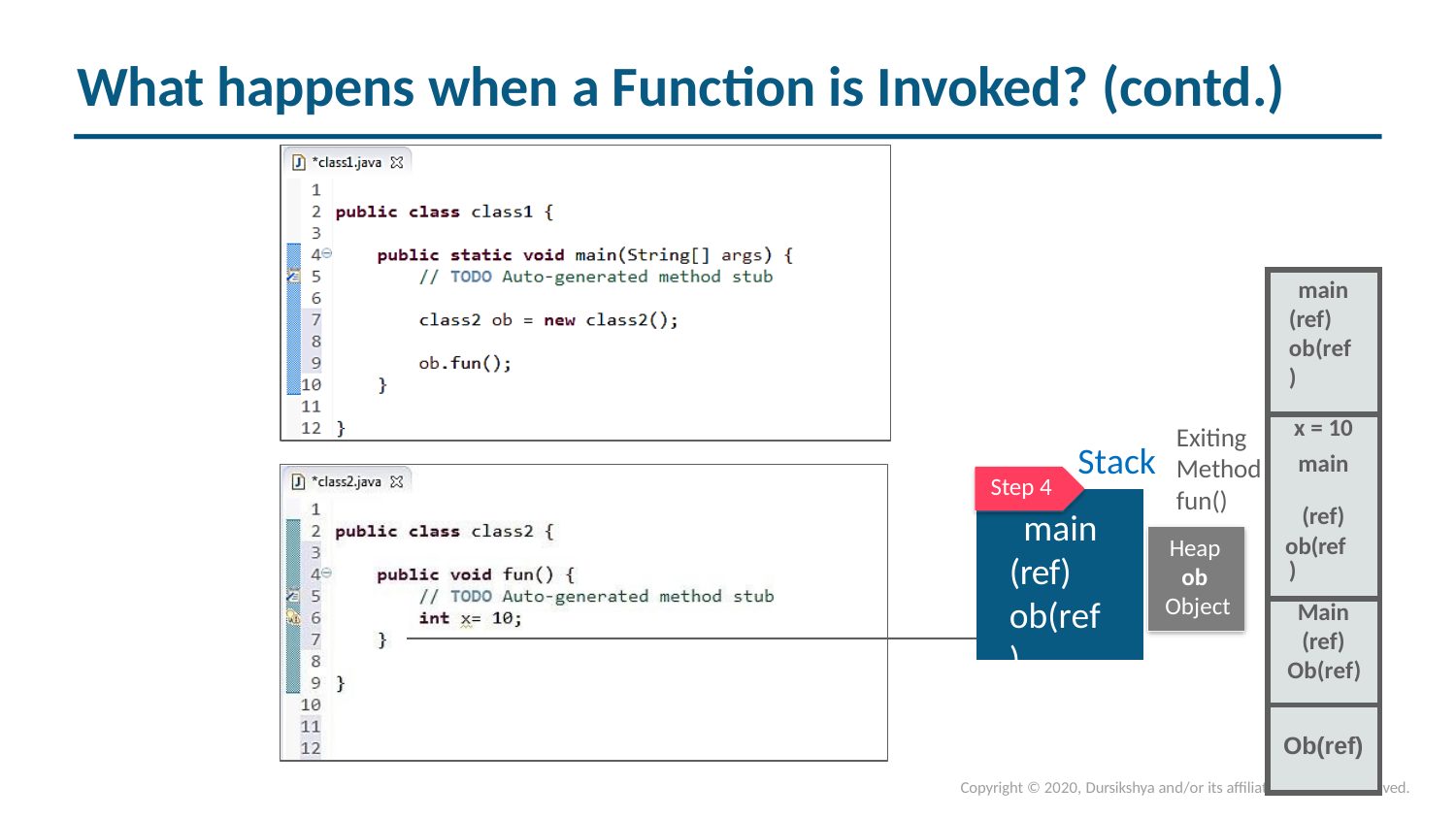

# What happens when a Function is Invoked? (contd.)

| main (ref) ob(ref) |
| --- |
| x = 10 main (ref) ob(ref) |
| Main (ref) Ob(ref) |
| Ob(ref) |
Exiting  Method
Stack

Step 4
fun()
main  (ref)  ob(ref)

Heap  ob  Object
Copyright © 2020, Dursikshya and/or its affiliates. All rights reserved.